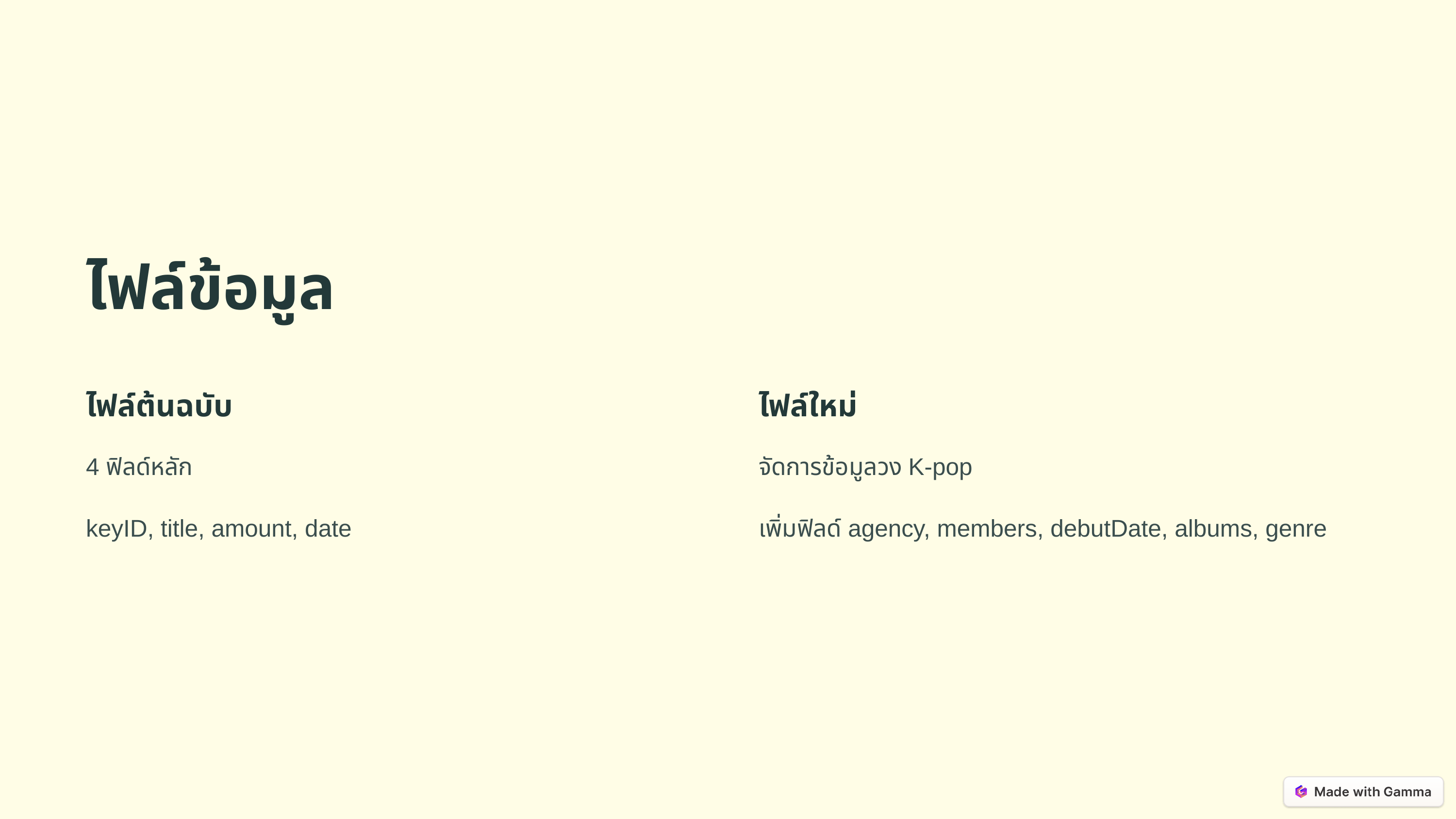

ไฟล์ข้อมูล
ไฟล์ต้นฉบับ
ไฟล์ใหม่
4 ฟิลด์หลัก
จัดการข้อมูลวง K-pop
keyID, title, amount, date
เพิ่มฟิลด์ agency, members, debutDate, albums, genre